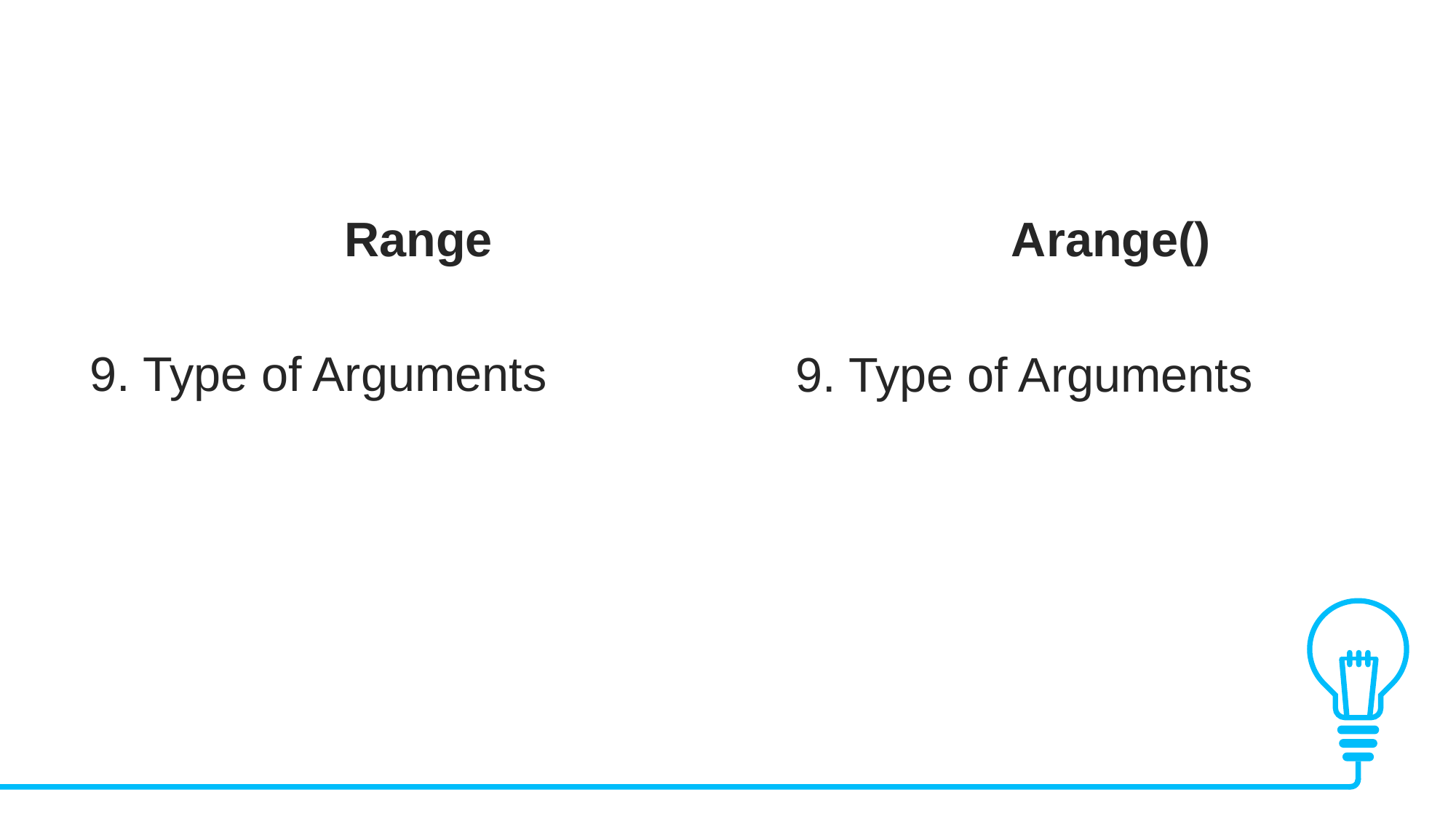

Range

9. Type of Arguments

Arange()

9. Type of Arguments